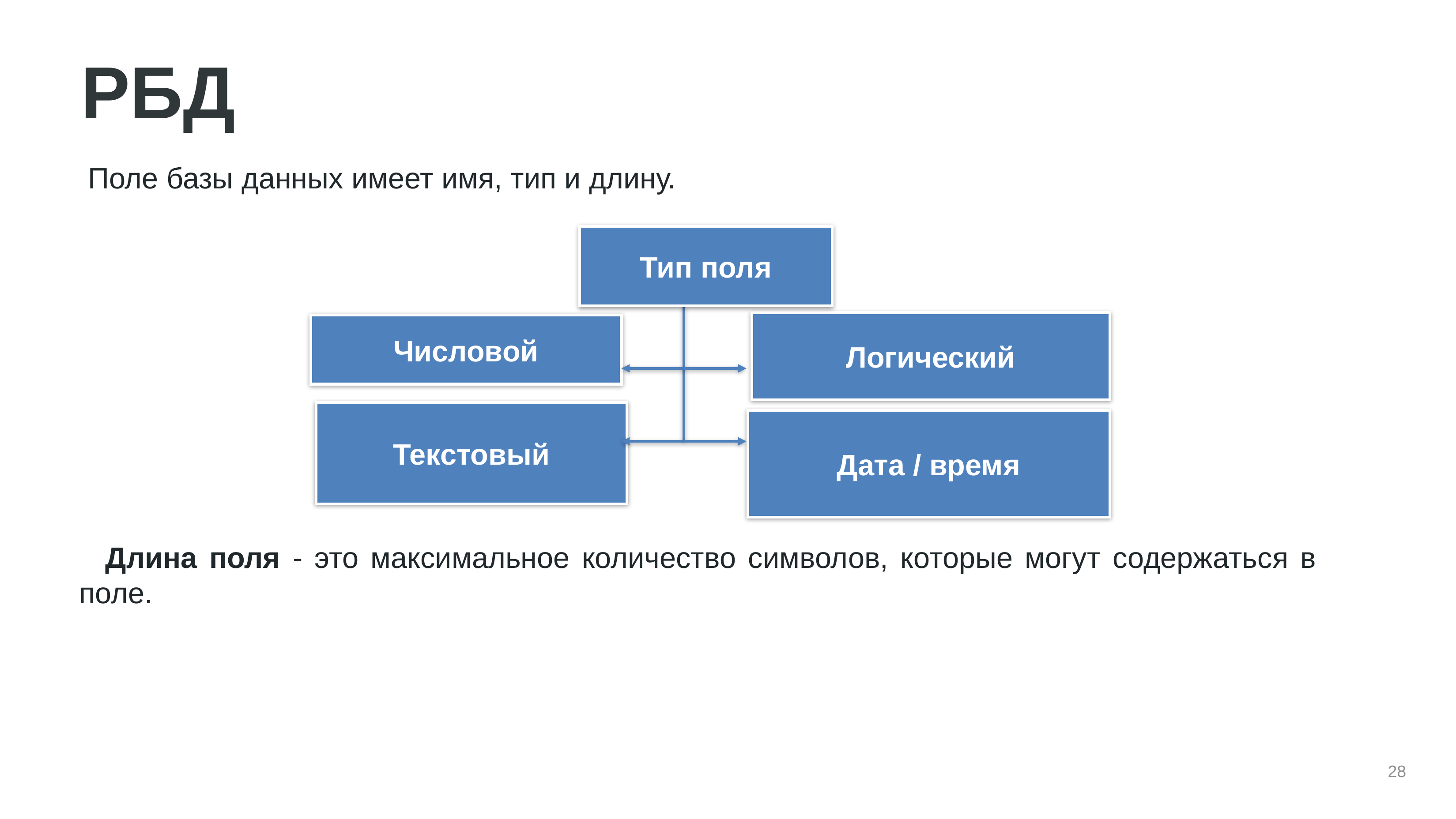

# РБД
Поле базы данных имеет имя, тип и длину.
Тип поля
Логический
Числовой
Текстовый
Дата / время
Длина поля - это максимальное количество символов, которые могут содержаться в поле.
28